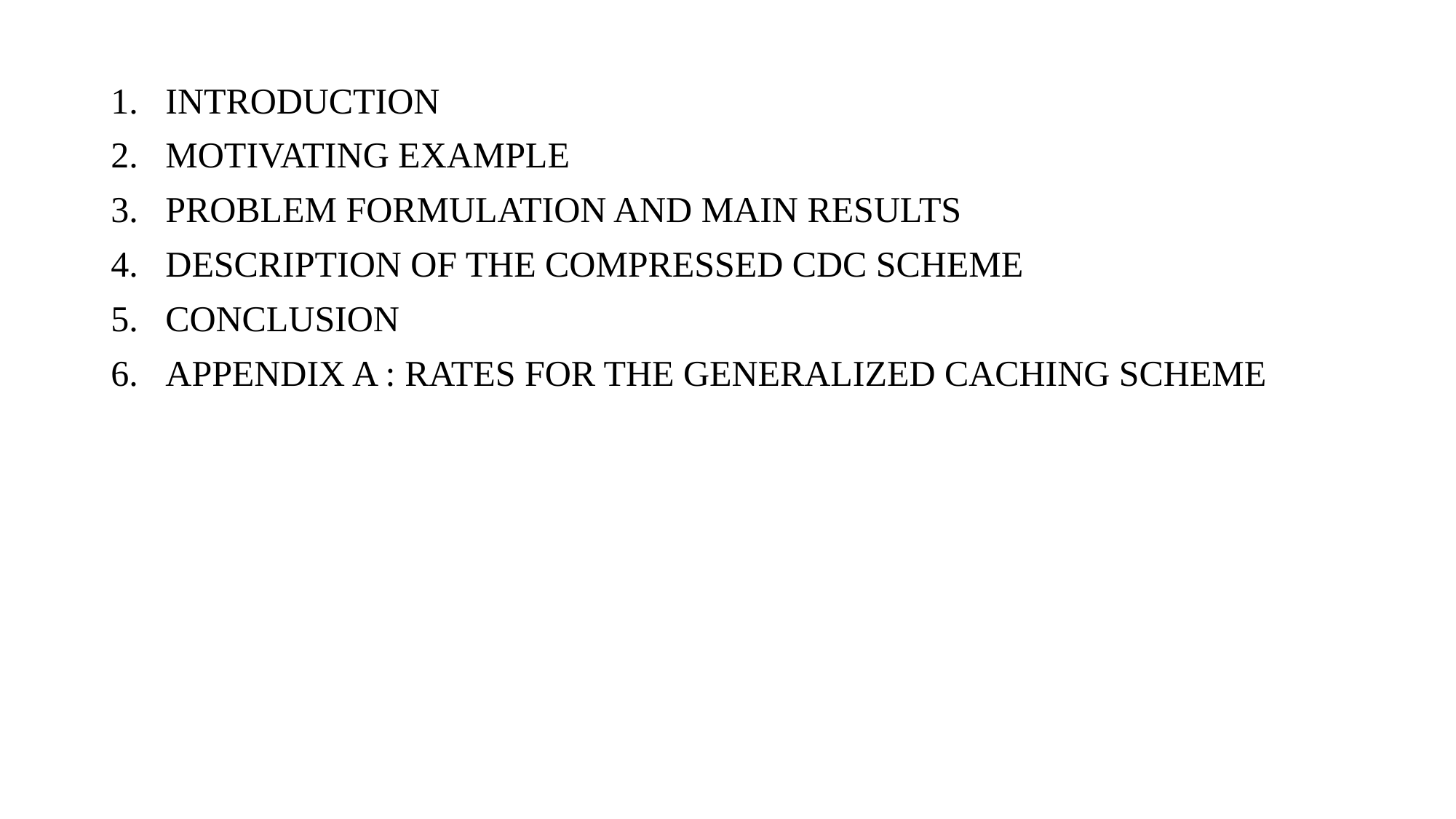

INTRODUCTION
MOTIVATING EXAMPLE
PROBLEM FORMULATION AND MAIN RESULTS
DESCRIPTION OF THE COMPRESSED CDC SCHEME
CONCLUSION
APPENDIX A : RATES FOR THE GENERALIZED CACHING SCHEME